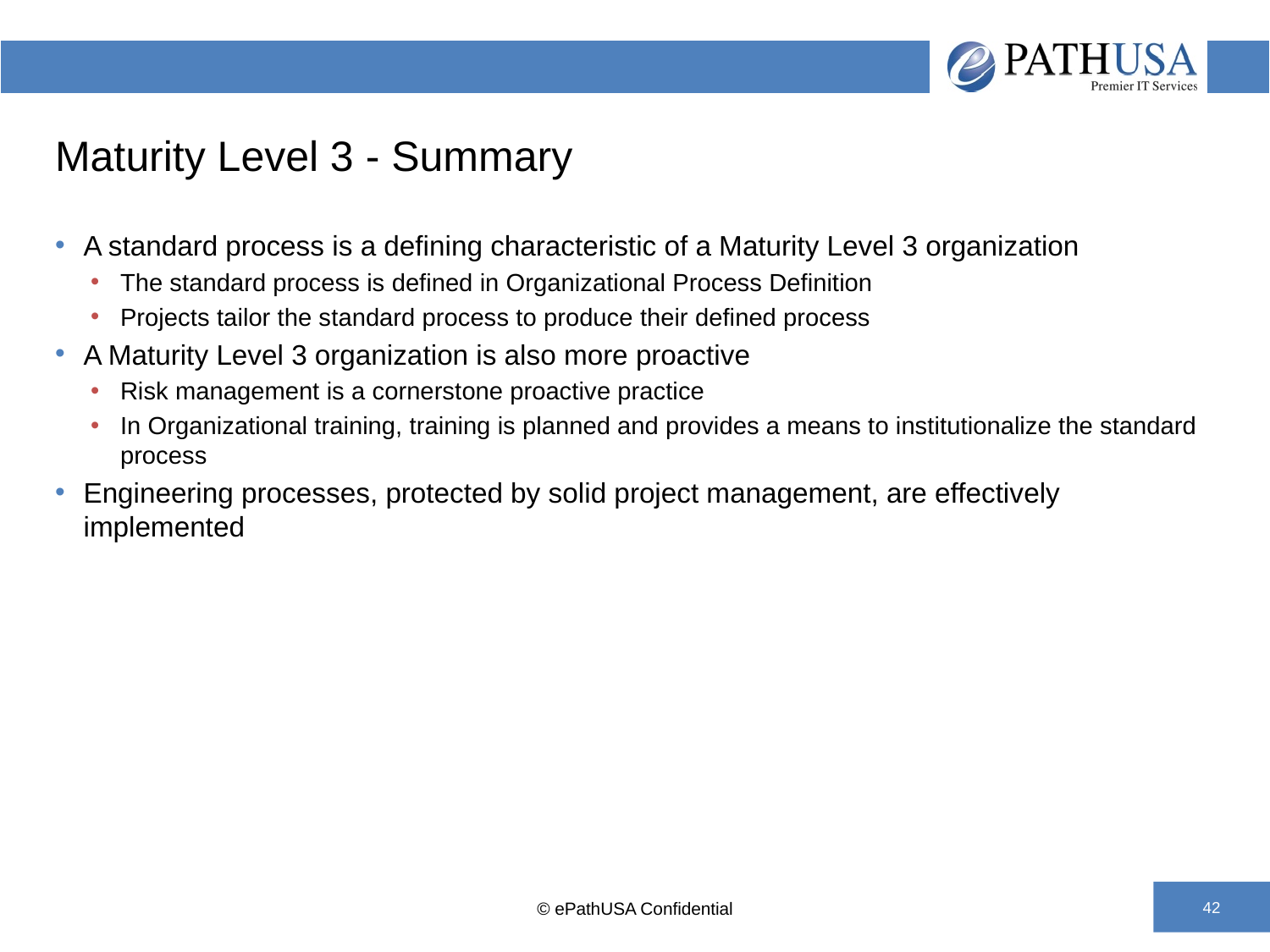

# Maturity Level 3 - Summary
A standard process is a defining characteristic of a Maturity Level 3 organization
The standard process is defined in Organizational Process Definition
Projects tailor the standard process to produce their defined process
A Maturity Level 3 organization is also more proactive
Risk management is a cornerstone proactive practice
In Organizational training, training is planned and provides a means to institutionalize the standard process
Engineering processes, protected by solid project management, are effectively implemented

© ePathUSA Confidential